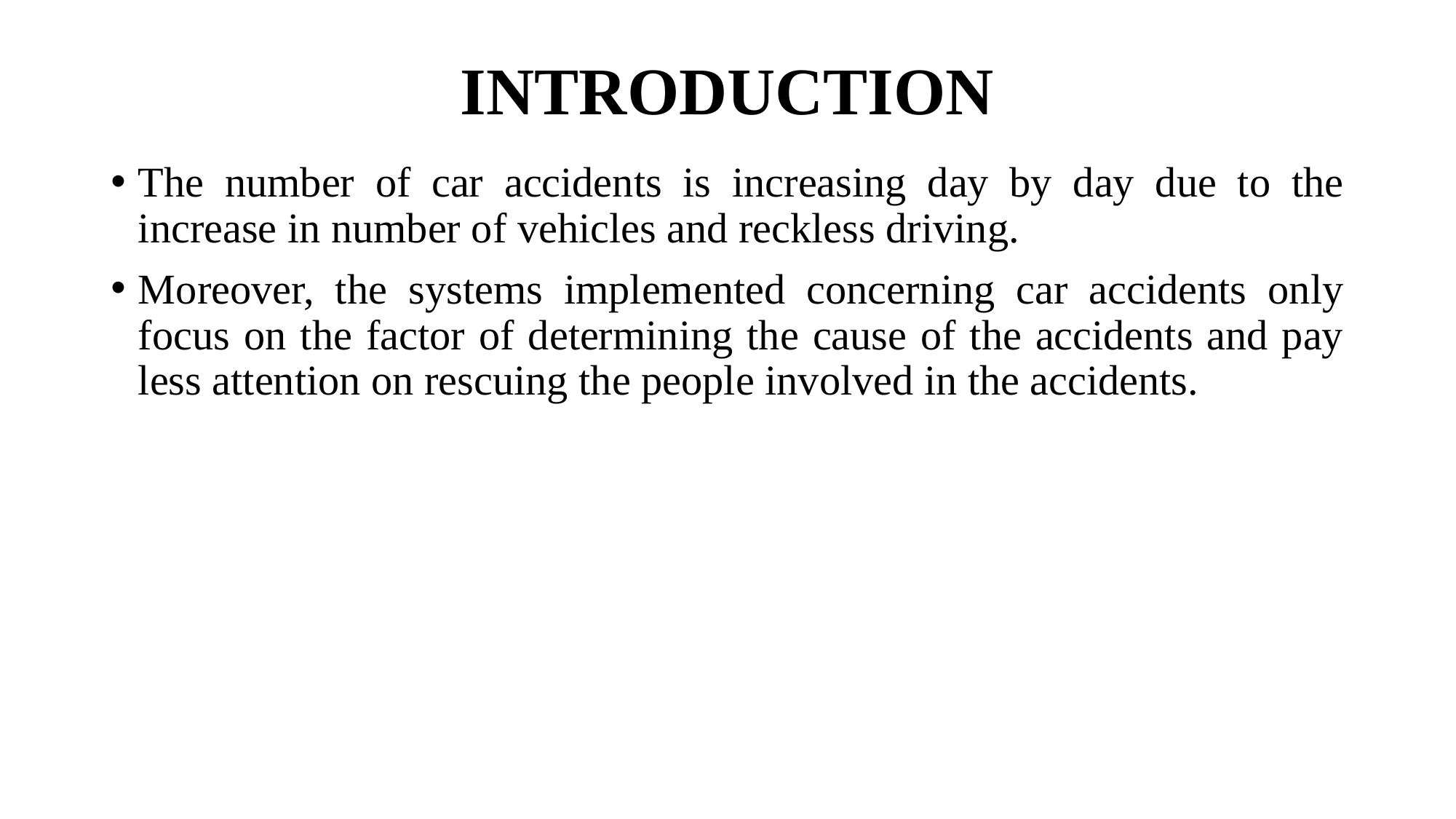

# INTRODUCTION
The number of car accidents is increasing day by day due to the increase in number of vehicles and reckless driving.
Moreover, the systems implemented concerning car accidents only focus on the factor of determining the cause of the accidents and pay less attention on rescuing the people involved in the accidents.